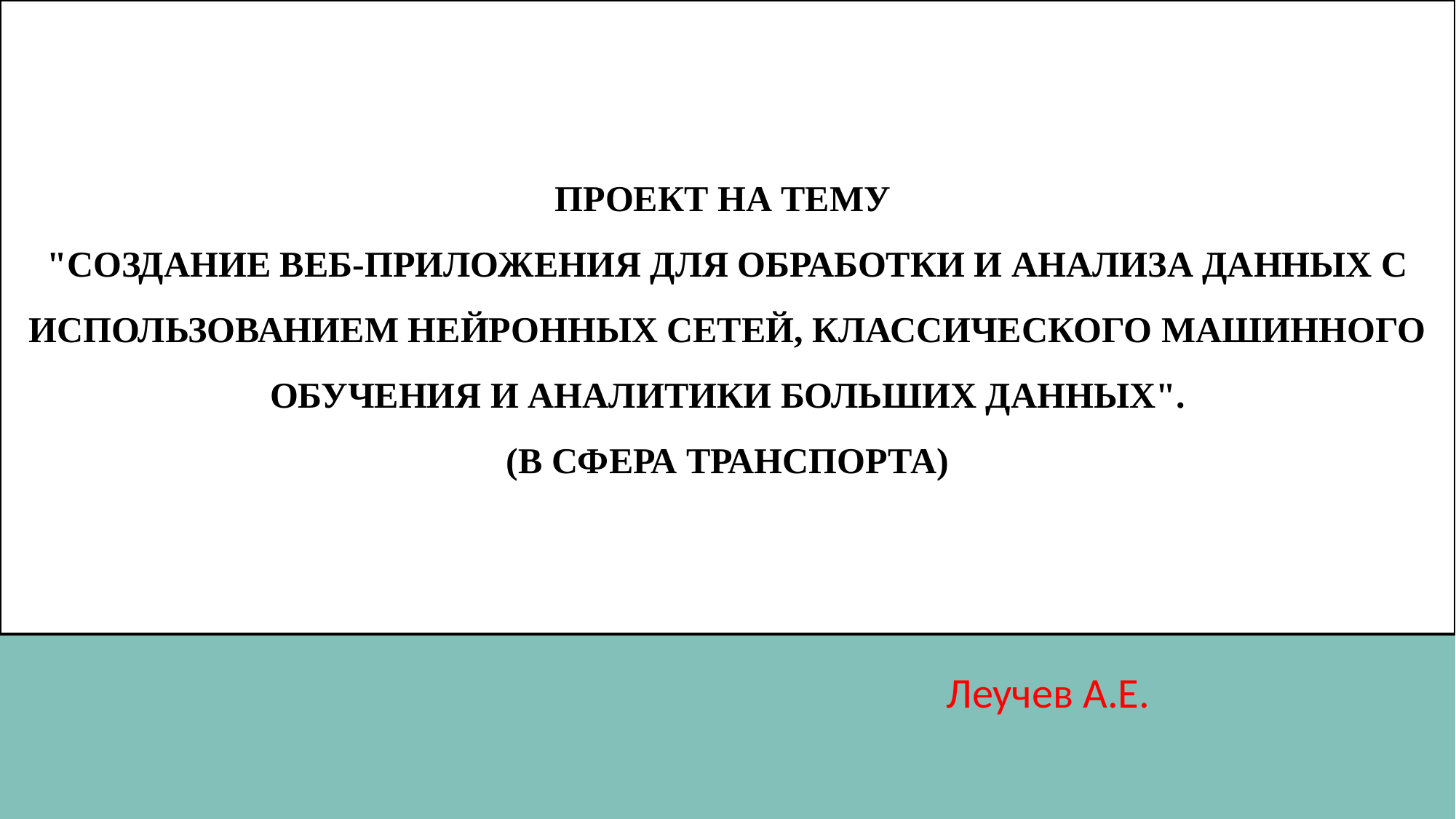

# Проект на тему
"Создание веб-приложения для обработки и анализа данных с использованием нейронных сетей, классического машинного обучения и аналитики больших данных".
(в сфера транспорта)
Леучев А.Е.